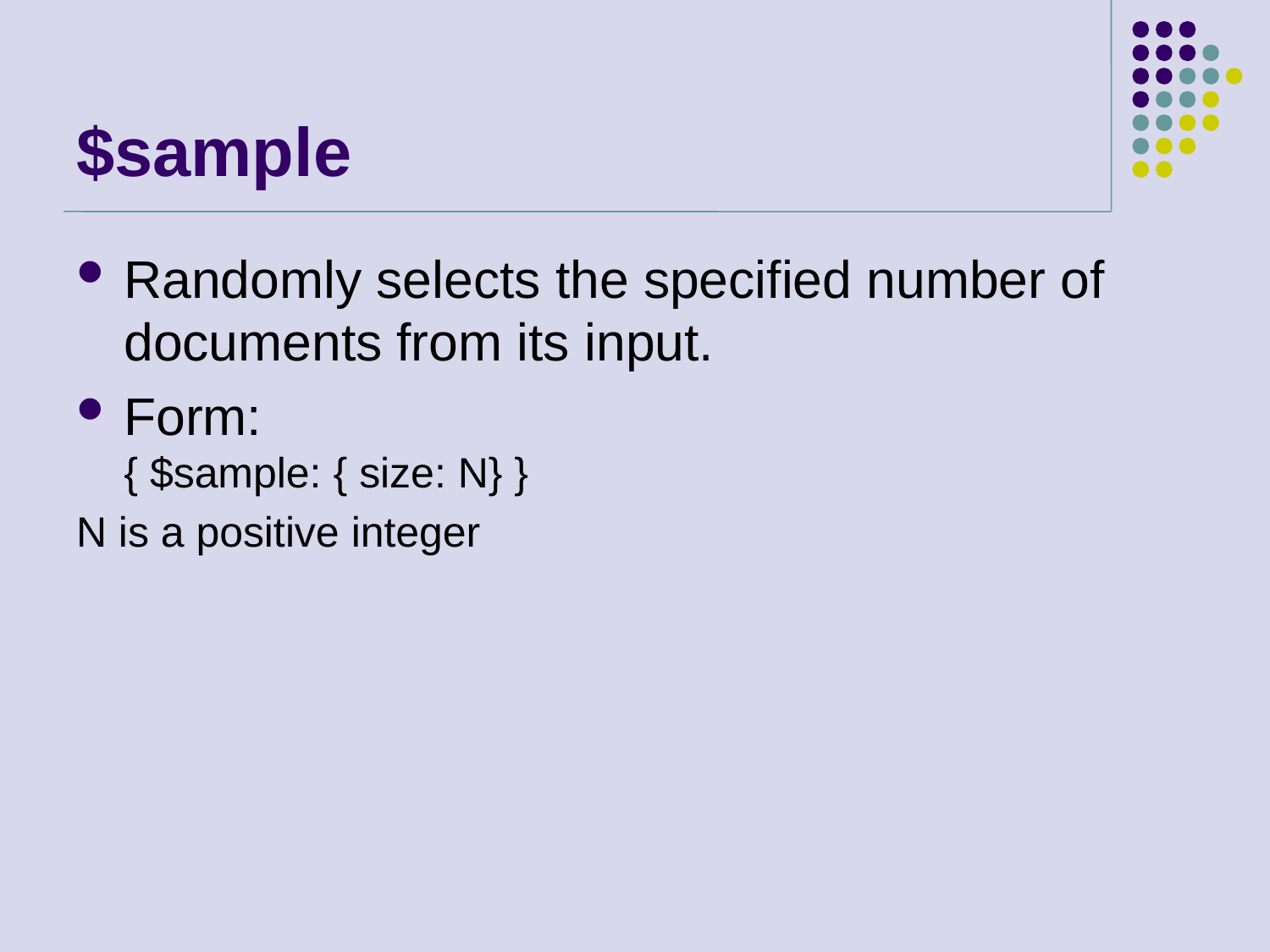

# $sample
Randomly selects the specified number of documents from its input.
Form:
{ $sample: { size: N} }
N is a positive integer